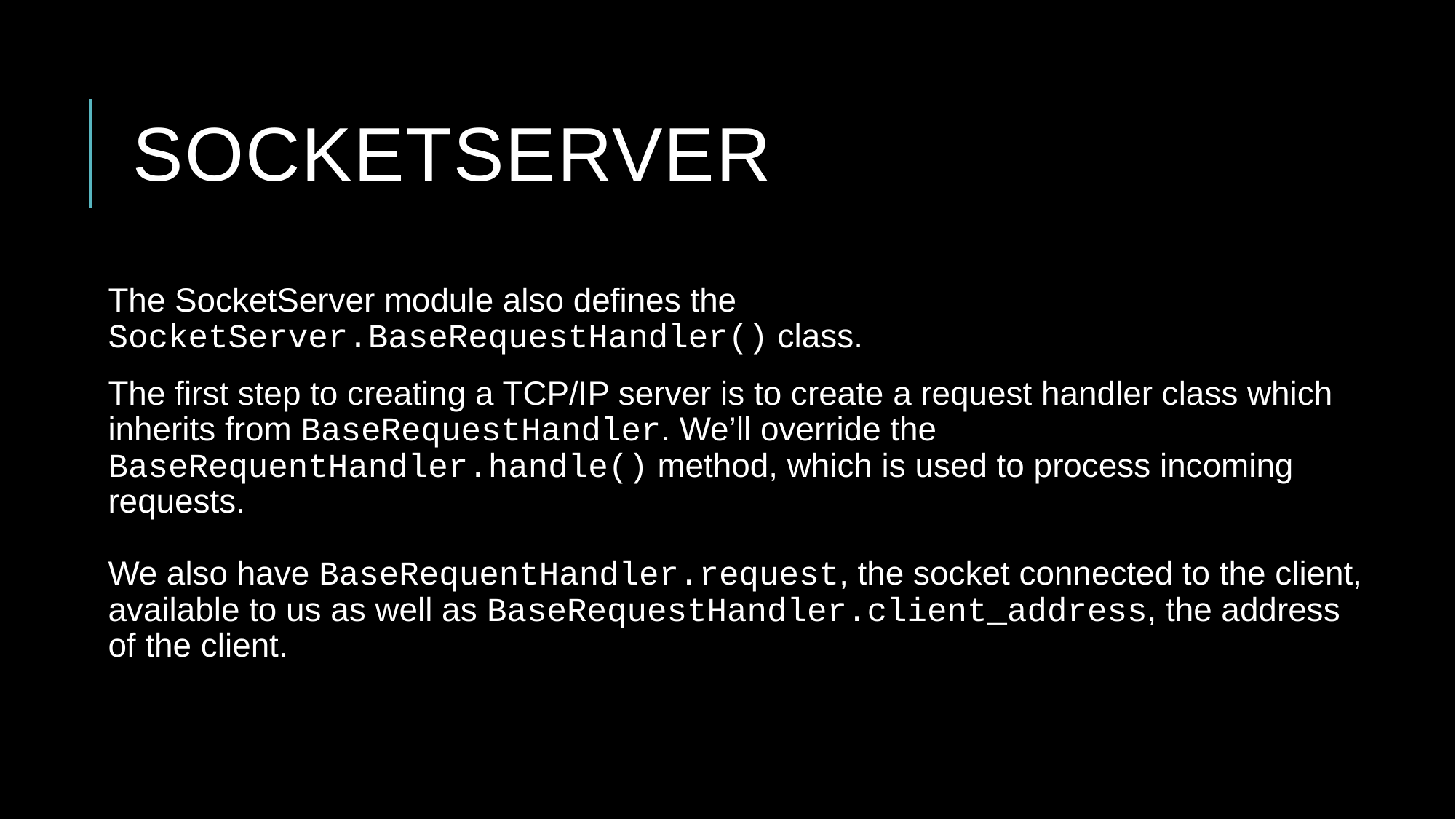

# socketserver
The SocketServer module also defines the SocketServer.BaseRequestHandler() class.
The first step to creating a TCP/IP server is to create a request handler class which inherits from BaseRequestHandler. We’ll override the BaseRequentHandler.handle() method, which is used to process incoming requests.
We also have BaseRequentHandler.request, the socket connected to the client, available to us as well as BaseRequestHandler.client_address, the address of the client.